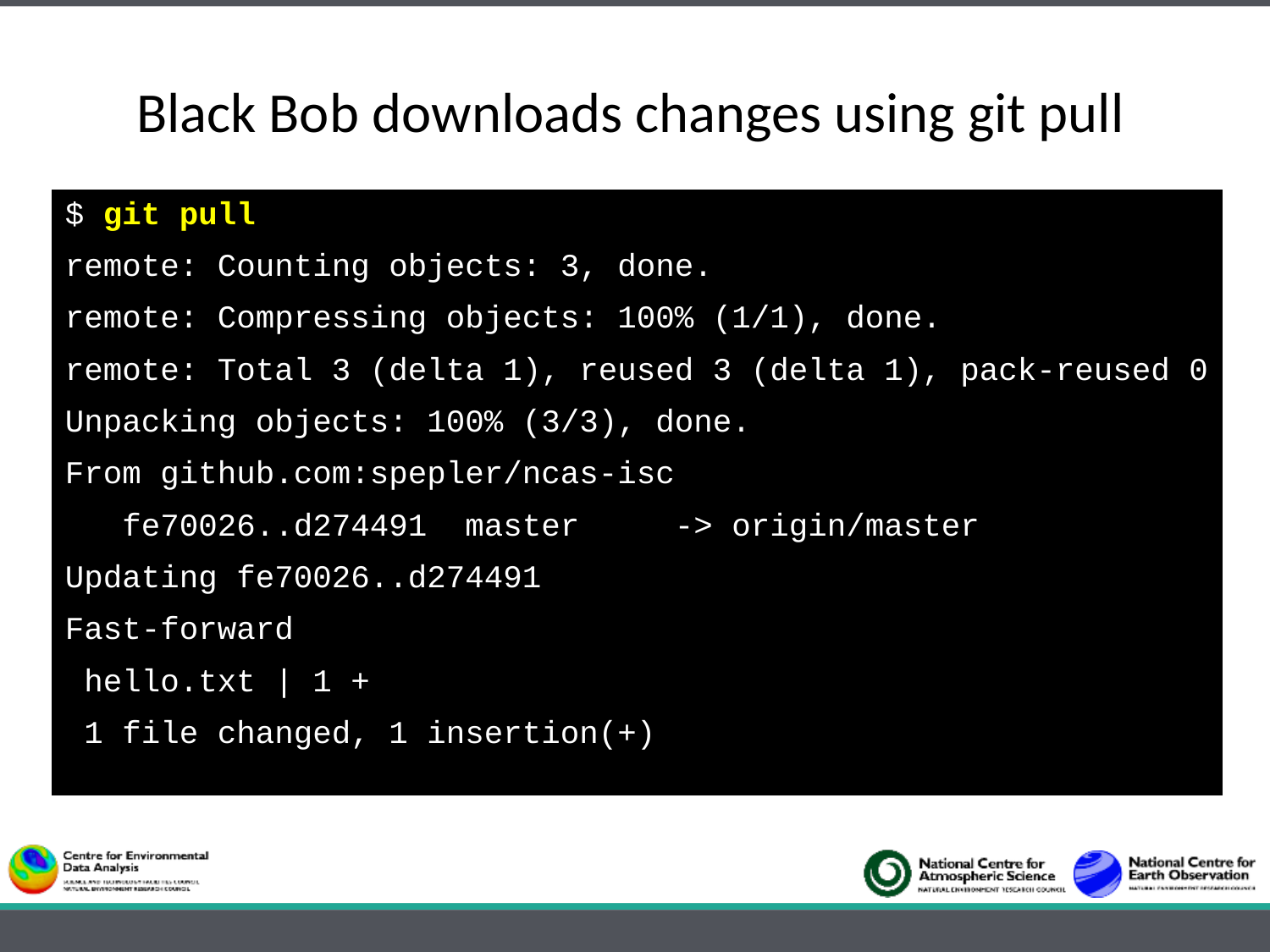

# Black Bob downloads changes using git pull
$ git pull
remote: Counting objects: 3, done.
remote: Compressing objects: 100% (1/1), done.
remote: Total 3 (delta 1), reused 3 (delta 1), pack-reused 0
Unpacking objects: 100% (3/3), done.
From github.com:spepler/ncas-isc
   fe70026..d274491  master     -> origin/master
Updating fe70026..d274491
Fast-forward
 hello.txt | 1 +
 1 file changed, 1 insertion(+)